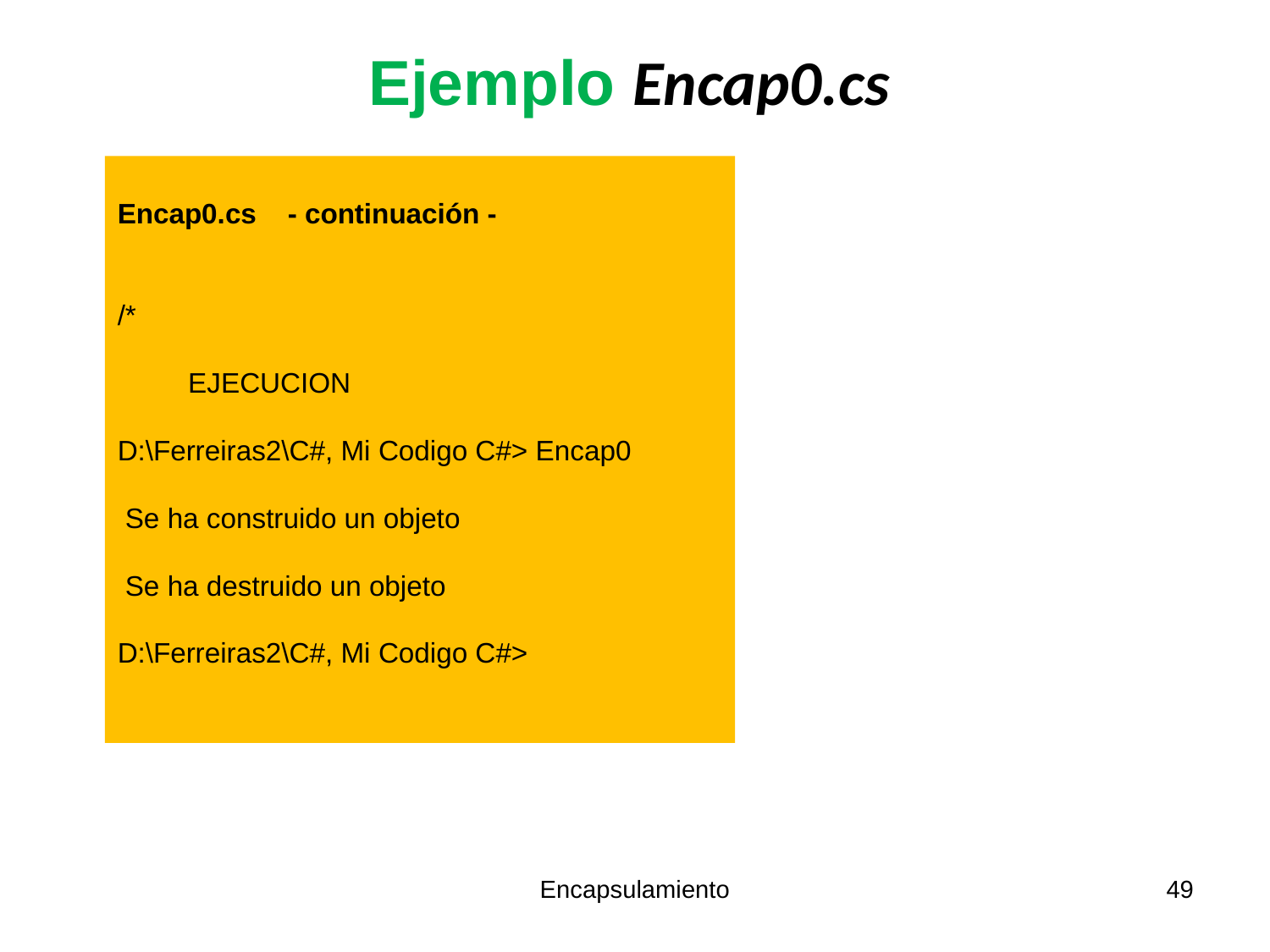

# Ejemplo Encap0.cs

Encap0.cs    - continuación -

/*

         EJECUCION

D:\Ferreiras2\C#, Mi Codigo C#> Encap0

 Se ha construido un objeto

 Se ha destruido un objeto

D:\Ferreiras2\C#, Mi Codigo C#>

Encapsulamiento
49